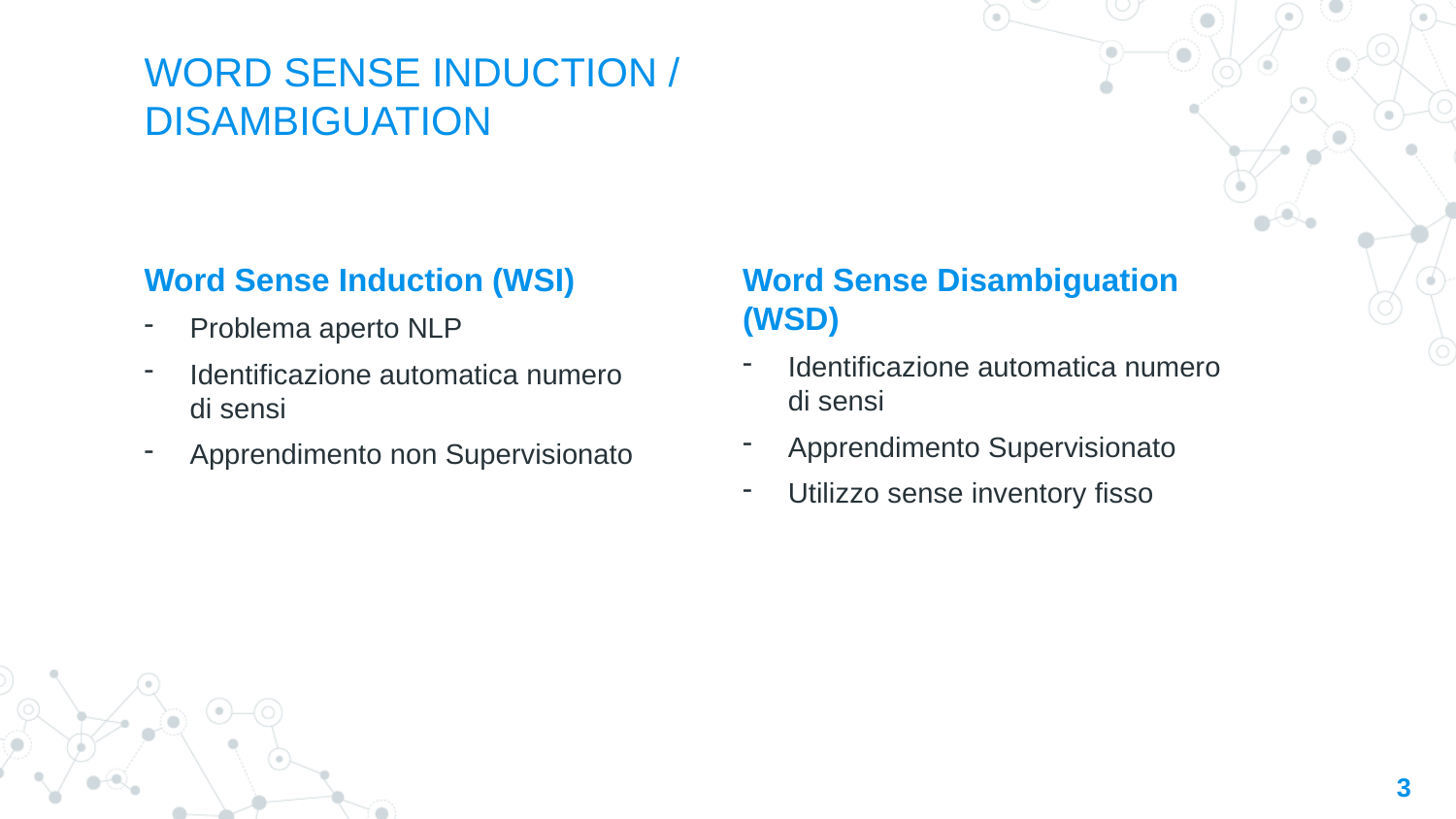

# WORD SENSE INDUCTION / DISAMBIGUATION
Word Sense Induction (WSI)
Problema aperto NLP
Identificazione automatica numero di sensi
Apprendimento non Supervisionato

Word Sense Disambiguation (WSD)
Identificazione automatica numero di sensi
Apprendimento Supervisionato
Utilizzo sense inventory fisso

3